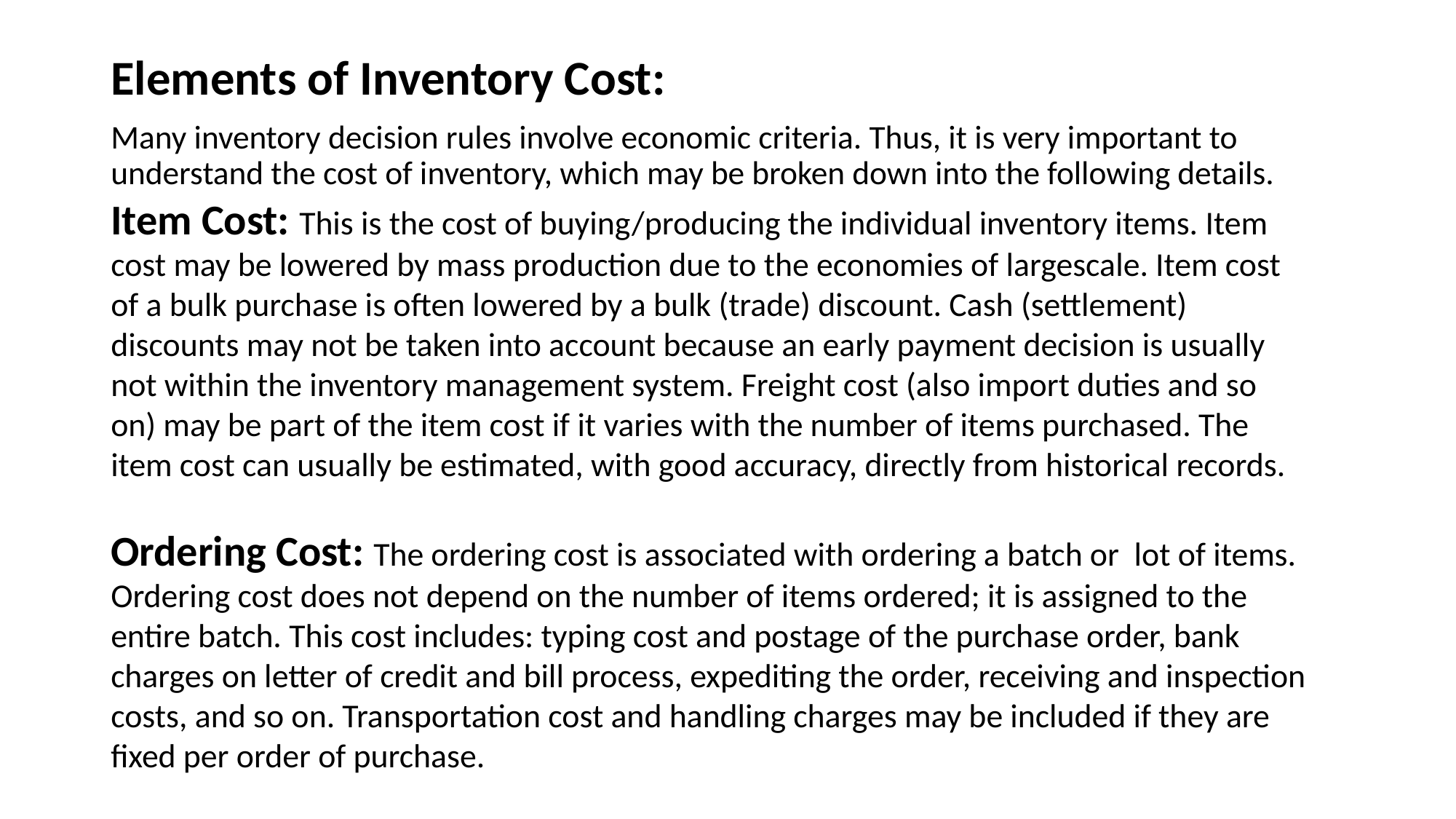

# Elements of Inventory Cost:
Many inventory decision rules involve economic criteria. Thus, it is very important to understand the cost of inventory, which may be broken down into the following details.
Item Cost: This is the cost of buying/producing the individual inventory items. Item cost may be lowered by mass production due to the economies of largescale. Item cost of a bulk purchase is often lowered by a bulk (trade) discount. Cash (settlement) discounts may not be taken into account because an early payment decision is usually not within the inventory management system. Freight cost (also import duties and so on) may be part of the item cost if it varies with the number of items purchased. The item cost can usually be estimated, with good accuracy, directly from historical records.

Ordering Cost: The ordering cost is associated with ordering a batch or  lot of items. Ordering cost does not depend on the number of items ordered; it is assigned to the entire batch. This cost includes: typing cost and postage of the purchase order, bank charges on letter of credit and bill process, expediting the order, receiving and inspection costs, and so on. Transportation cost and handling charges may be included if they are fixed per order of purchase.